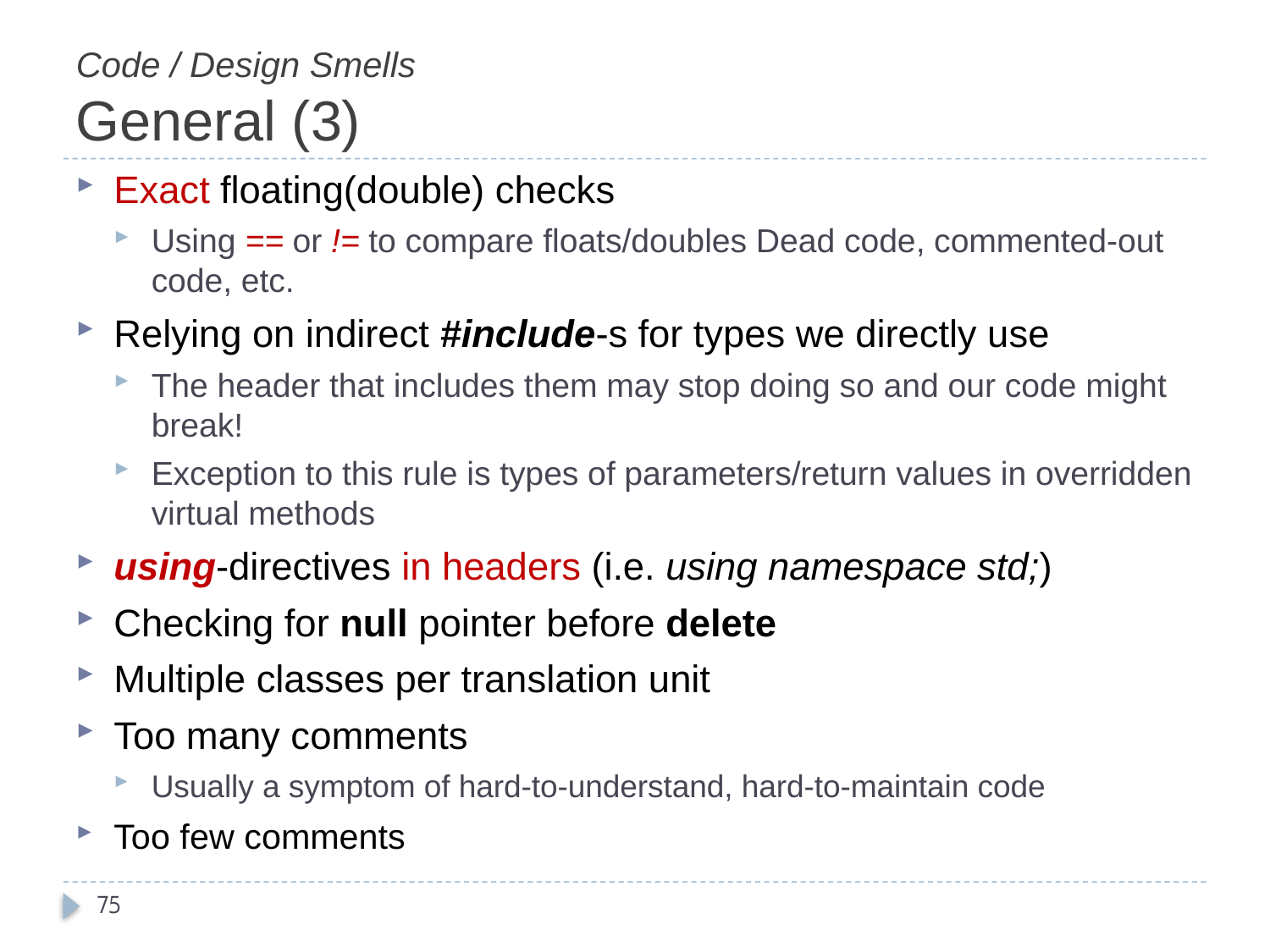

# Code / Design Smells General (3)
Exact floating(double) checks
Using == or != to compare floats/doubles Dead code, commented-out code, etc.
Relying on indirect #include-s for types we directly use
The header that includes them may stop doing so and our code might break!
Exception to this rule is types of parameters/return values in overridden virtual methods
using-directives in headers (i.e. using namespace std;)
Checking for null pointer before delete
Multiple classes per translation unit
Too many comments
Usually a symptom of hard-to-understand, hard-to-maintain code
Too few comments
75